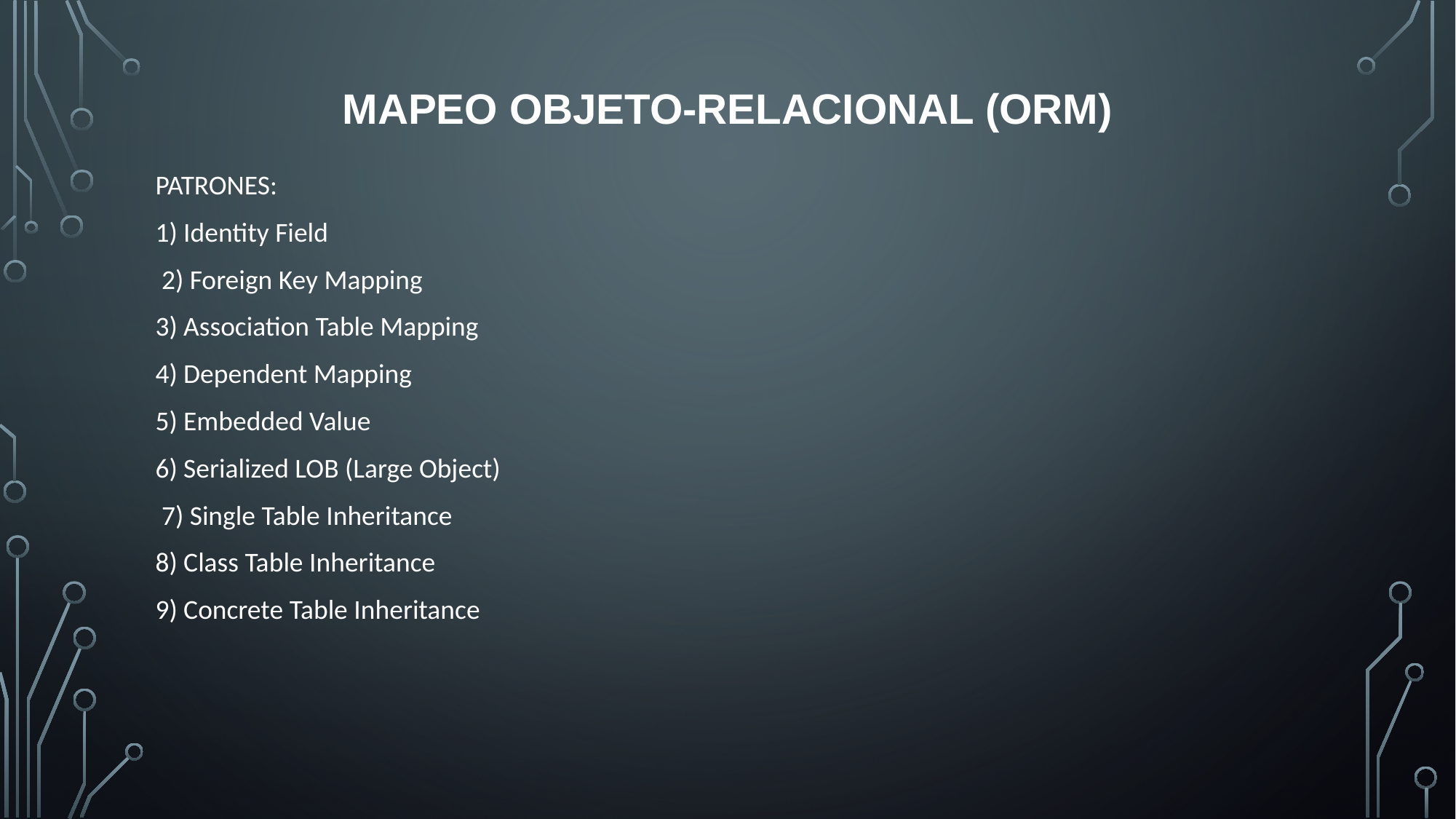

Mapeo Objeto-Relacional (ORM)
PATRONES:
1) Identity Field
 2) Foreign Key Mapping
3) Association Table Mapping
4) Dependent Mapping
5) Embedded Value
6) Serialized LOB (Large Object)
 7) Single Table Inheritance
8) Class Table Inheritance
9) Concrete Table Inheritance